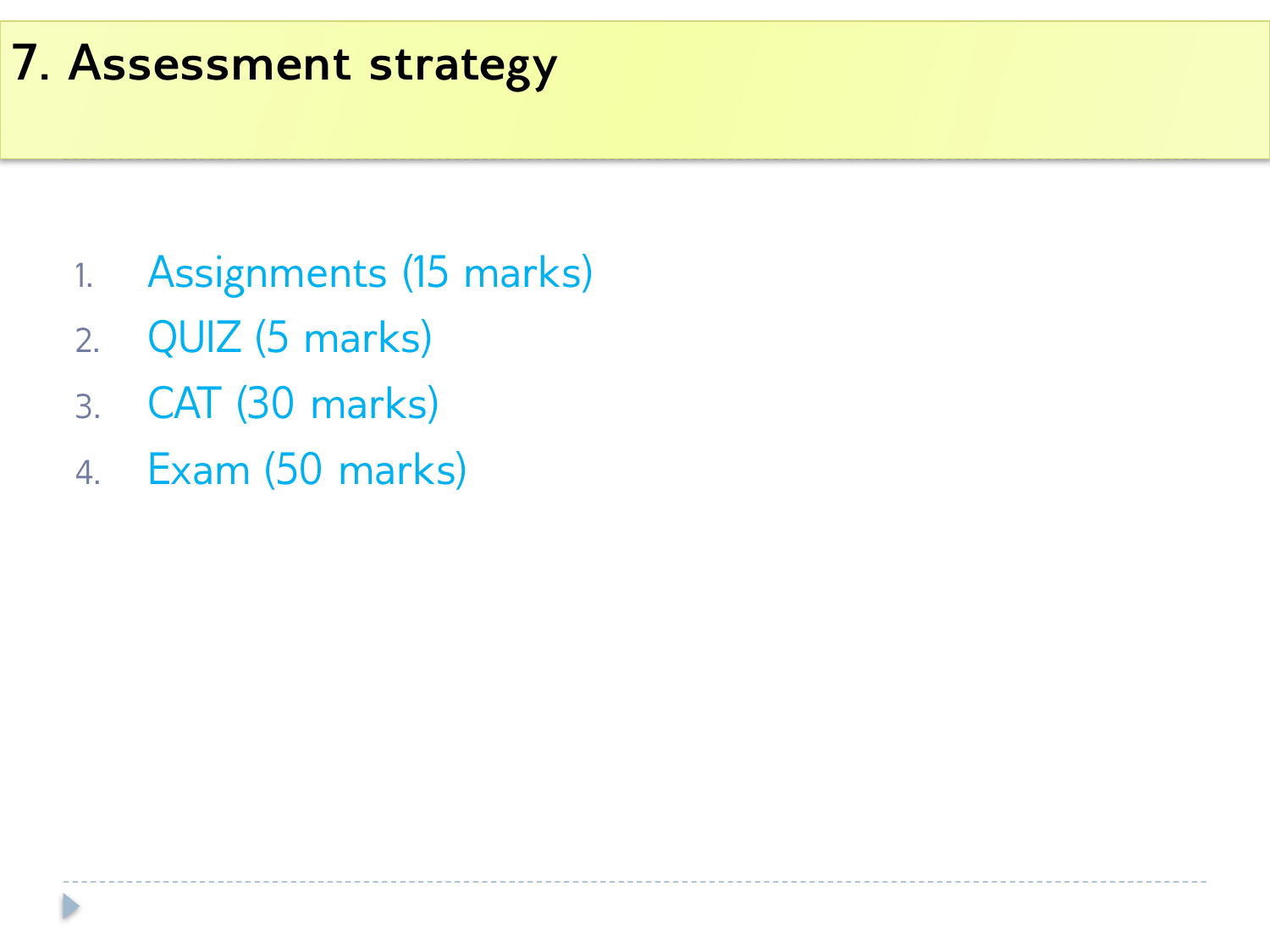

# 7. Assessment strategy

Assignments (15 marks)
QUIZ (5 marks)
CAT (30 marks)
Exam (50 marks)